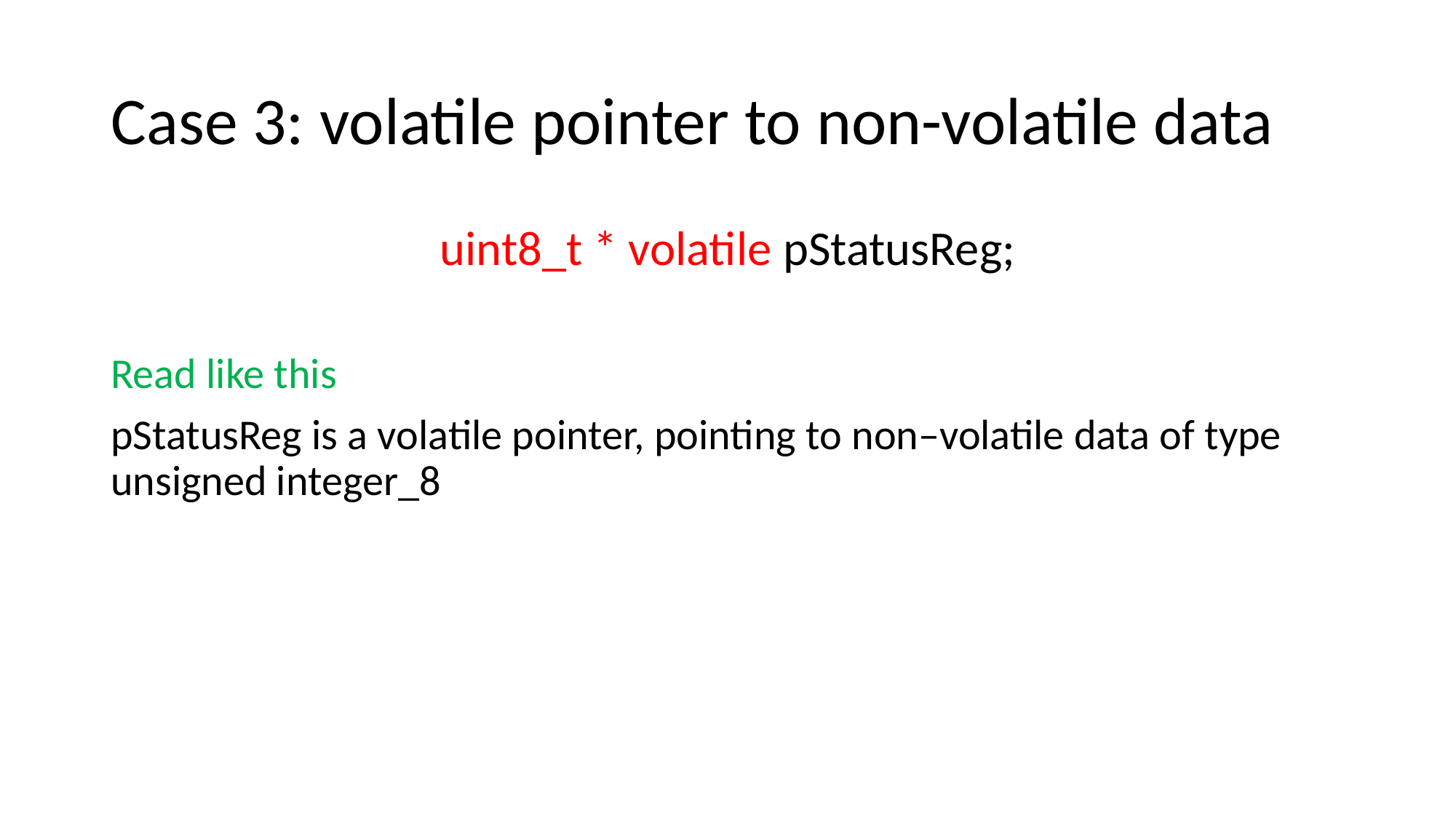

# Case 3: volatile pointer to non-volatile data
uint8_t * volatile pStatusReg;

Read like this
pStatusReg is a volatile pointer, pointing to non–volatile data of type unsigned integer_8